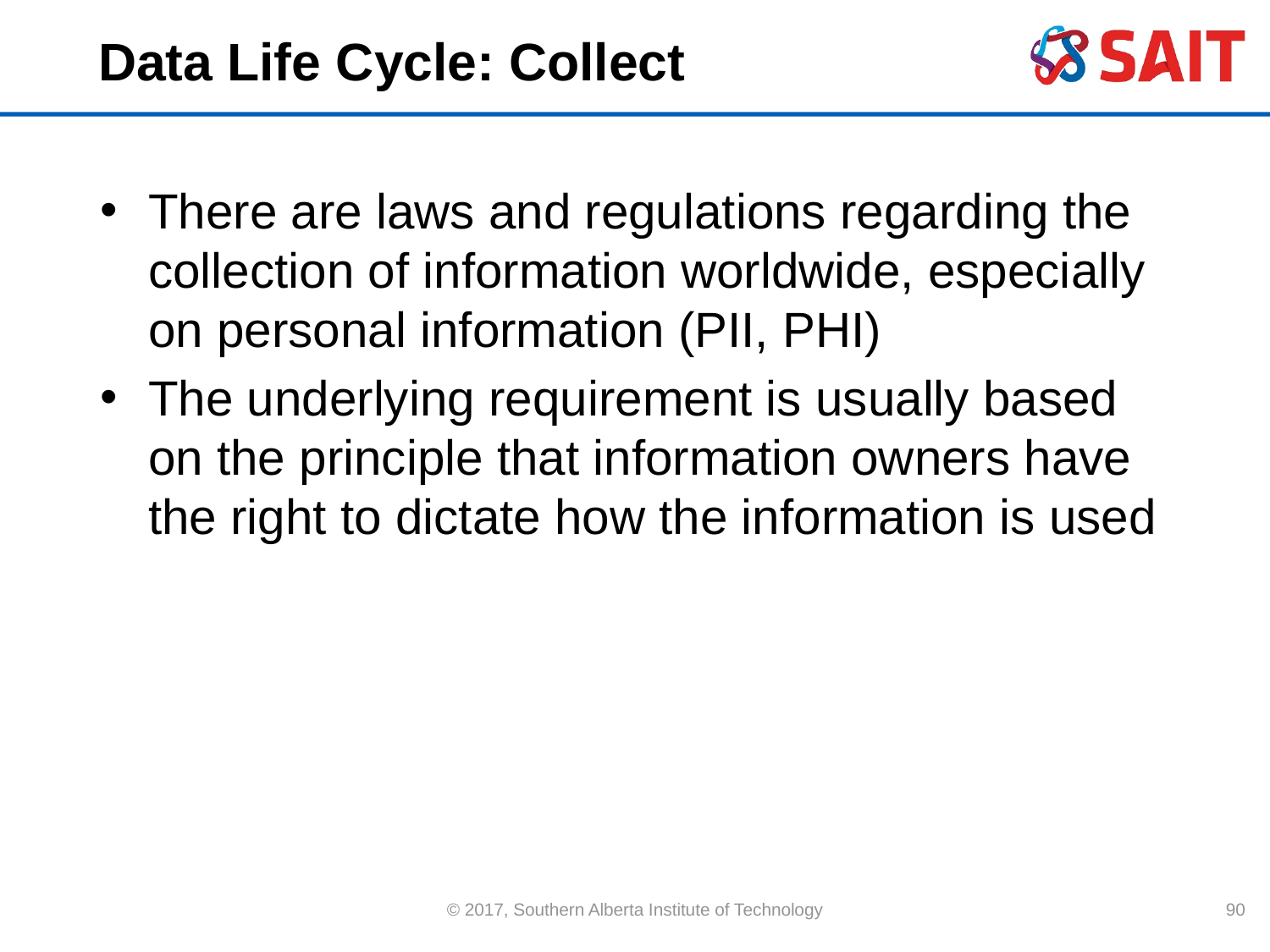

# Data Life Cycle: Collect
There are laws and regulations regarding the collection of information worldwide, especially on personal information (PII, PHI)
The underlying requirement is usually based on the principle that information owners have the right to dictate how the information is used